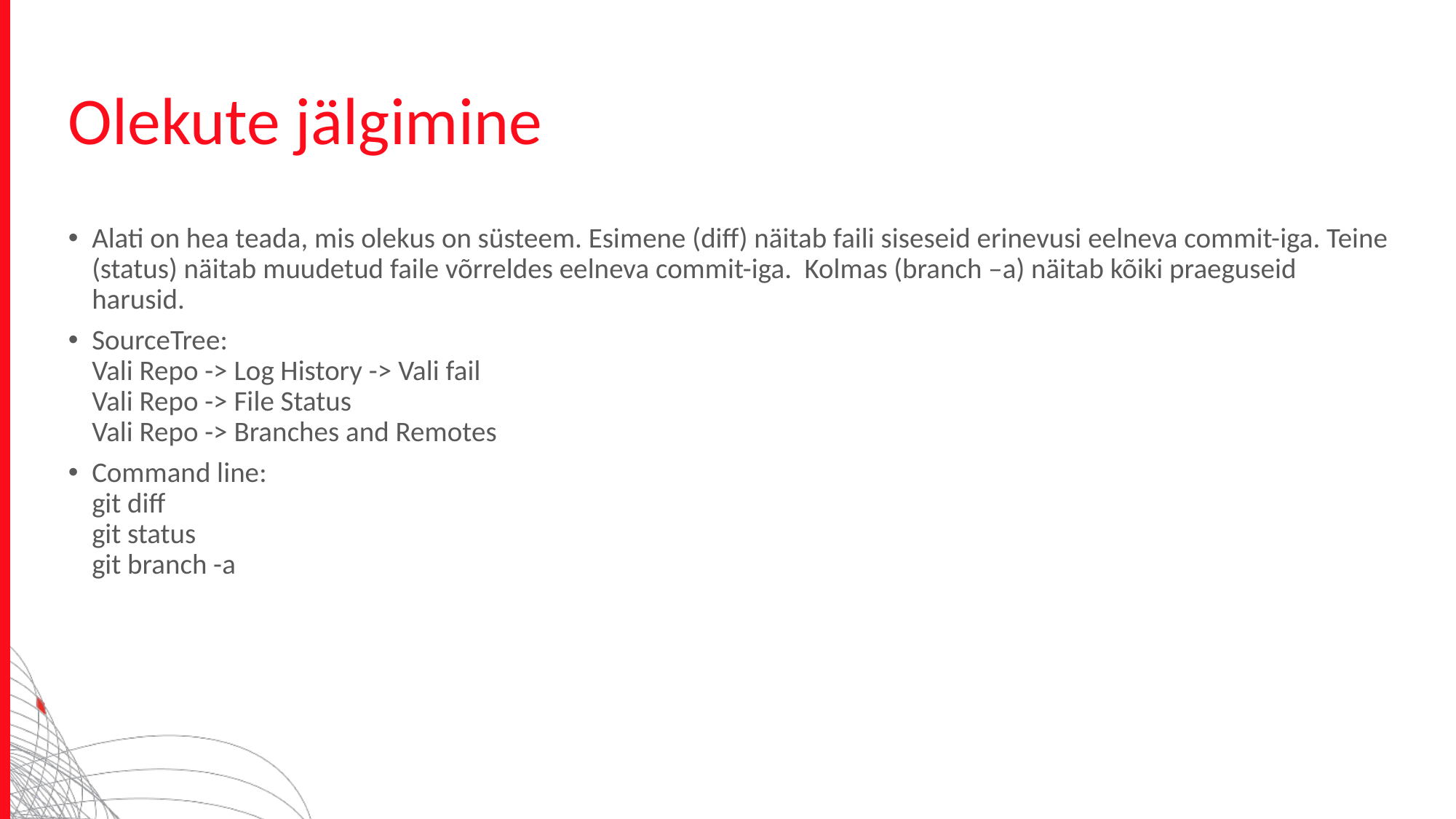

# Olekute jälgimine
Alati on hea teada, mis olekus on süsteem. Esimene (diff) näitab faili siseseid erinevusi eelneva commit-iga. Teine (status) näitab muudetud faile võrreldes eelneva commit-iga.  Kolmas (branch –a) näitab kõiki praeguseid harusid.
SourceTree:
Vali Repo -> Log History -> Vali fail
Vali Repo -> File Status
Vali Repo -> Branches and Remotes
Command line:
git diff
git status
git branch -a